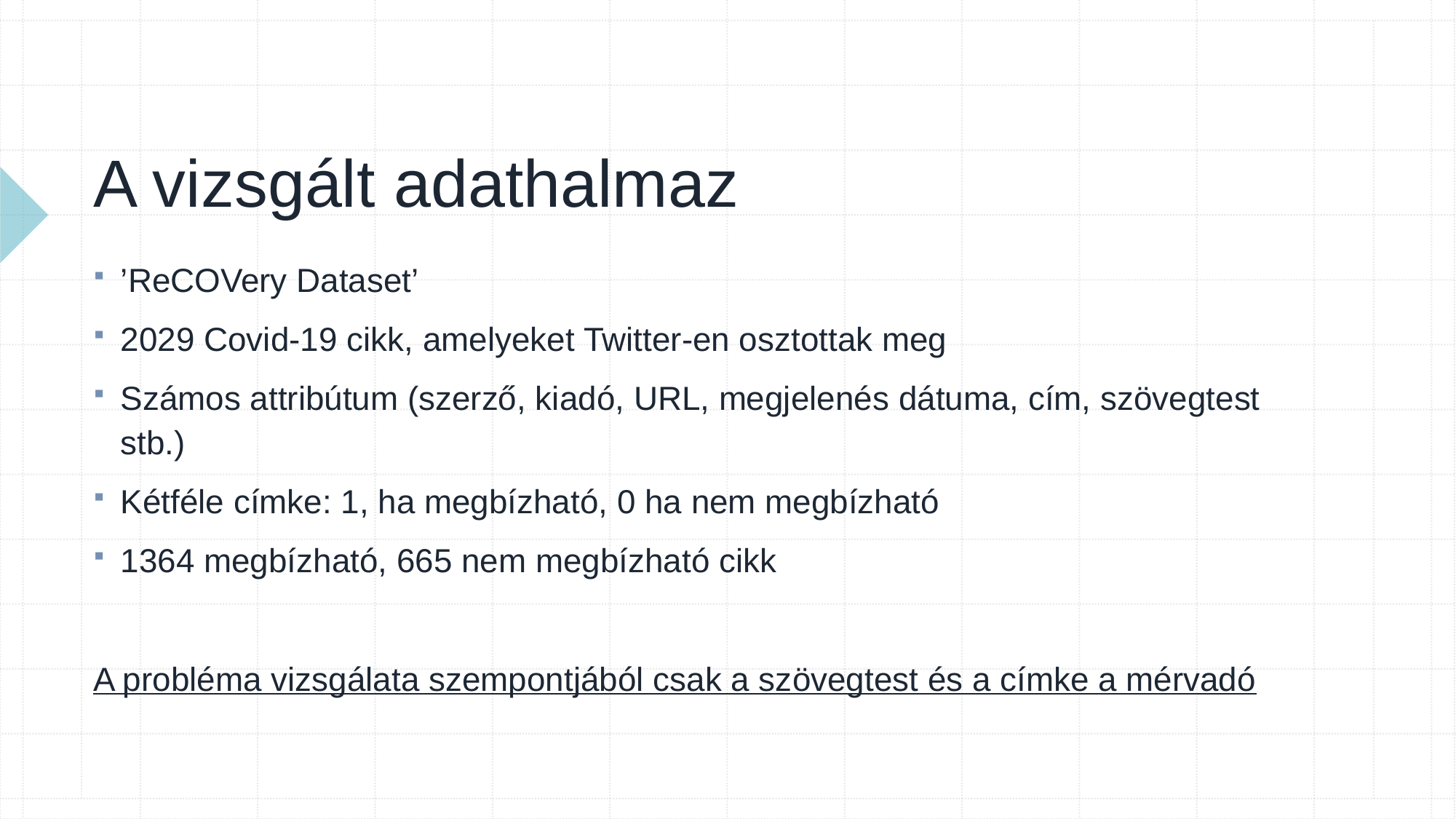

# A vizsgált adathalmaz
’ReCOVery Dataset’
2029 Covid-19 cikk, amelyeket Twitter-en osztottak meg
Számos attribútum (szerző, kiadó, URL, megjelenés dátuma, cím, szövegtest stb.)
Kétféle címke: 1, ha megbízható, 0 ha nem megbízható
1364 megbízható, 665 nem megbízható cikk

A probléma vizsgálata szempontjából csak a szövegtest és a címke a mérvadó